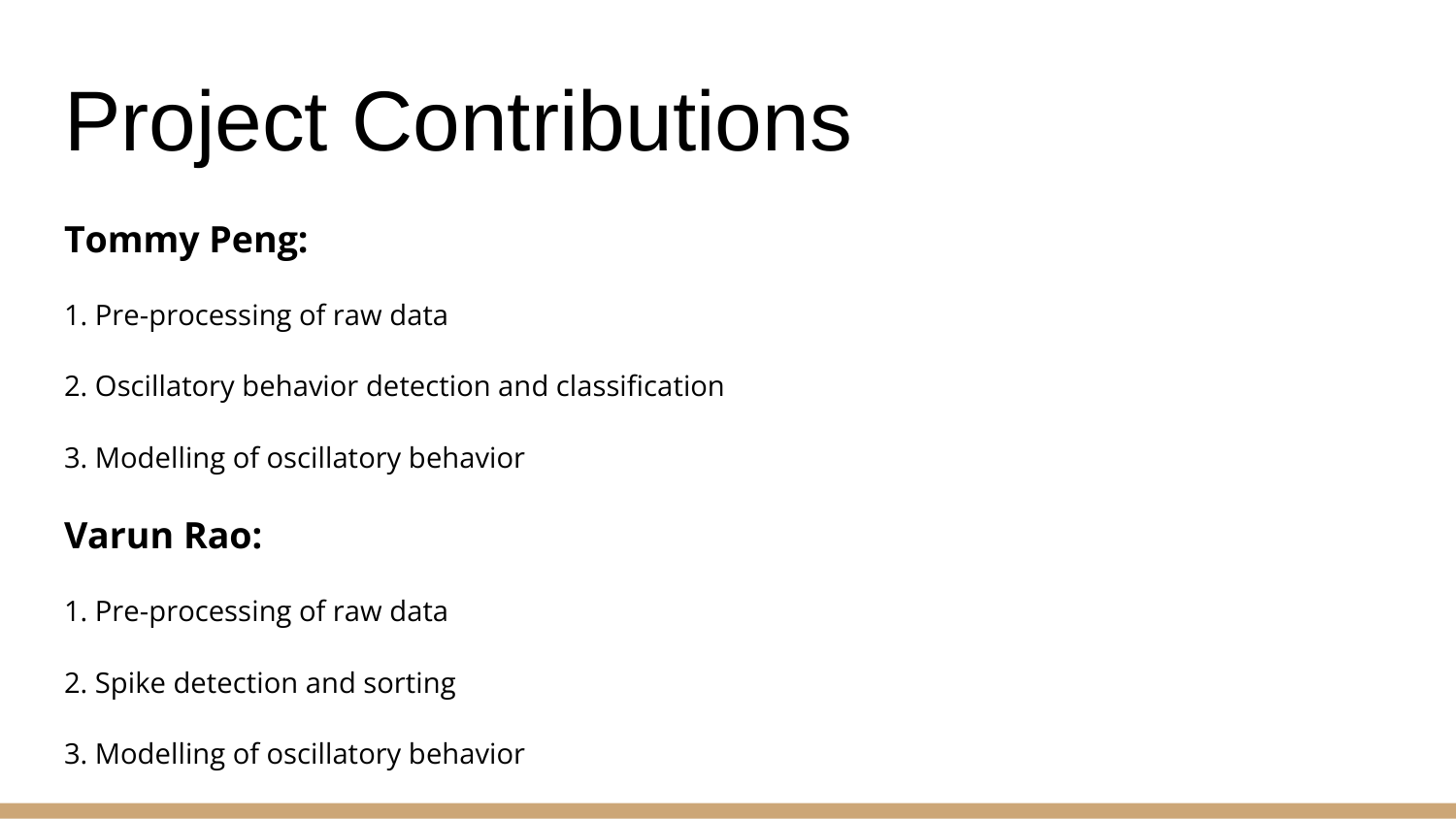

# Project Contributions
Tommy Peng:
1. Pre-processing of raw data
2. Oscillatory behavior detection and classification
3. Modelling of oscillatory behavior
Varun Rao:
1. Pre-processing of raw data
2. Spike detection and sorting
3. Modelling of oscillatory behavior